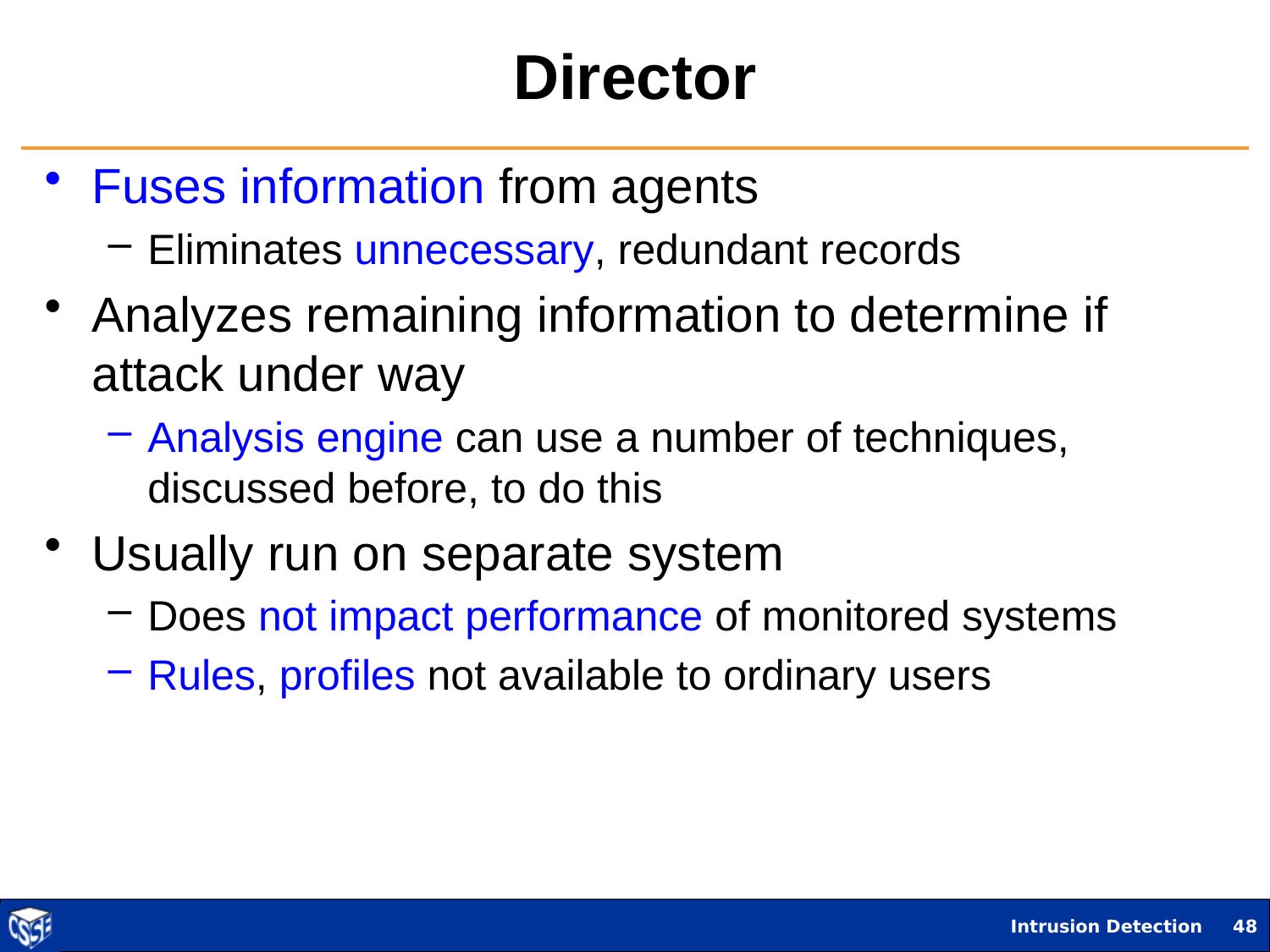

# Director
Fuses information from agents
Eliminates unnecessary, redundant records
Analyzes remaining information to determine if attack under way
Analysis engine can use a number of techniques, discussed before, to do this
Usually run on separate system
Does not impact performance of monitored systems
Rules, profiles not available to ordinary users